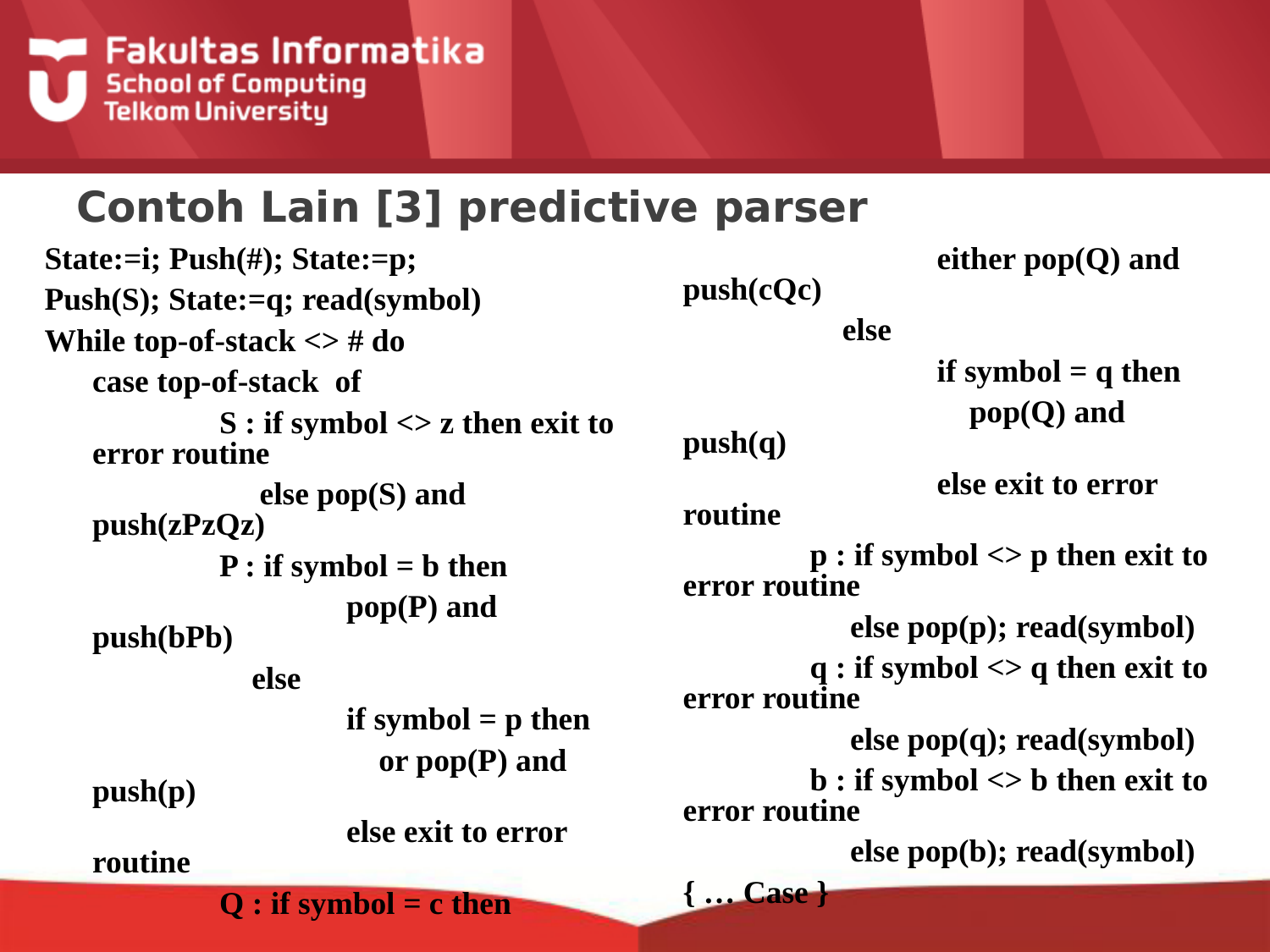

# Contoh Lain [3] predictive parser
State:=i; Push(#); State:=p;
Push(S); State:=q; read(symbol)
While top-of-stack <> # do
	case top-of-stack  of
		S : if symbol <> z then exit to error routine
		     else pop(S) and push(zPzQz)
		P : if symbol = b then
			pop(P) and push(bPb)
		    else
			if symbol = p then
			    or pop(P) and push(p)
			else exit to error routine
		Q : if symbol = c then
			either pop(Q) and push(cQc)
		    else
			if symbol = q then
		      	    pop(Q) and push(q)
			else exit to error routine
		p : if symbol <> p then exit to error routine
		     else pop(p); read(symbol)
		q : if symbol <> q then exit to error routine
		     else pop(q); read(symbol)
		b : if symbol <> b then exit to error routine
		     else pop(b); read(symbol)
	{ … Case }